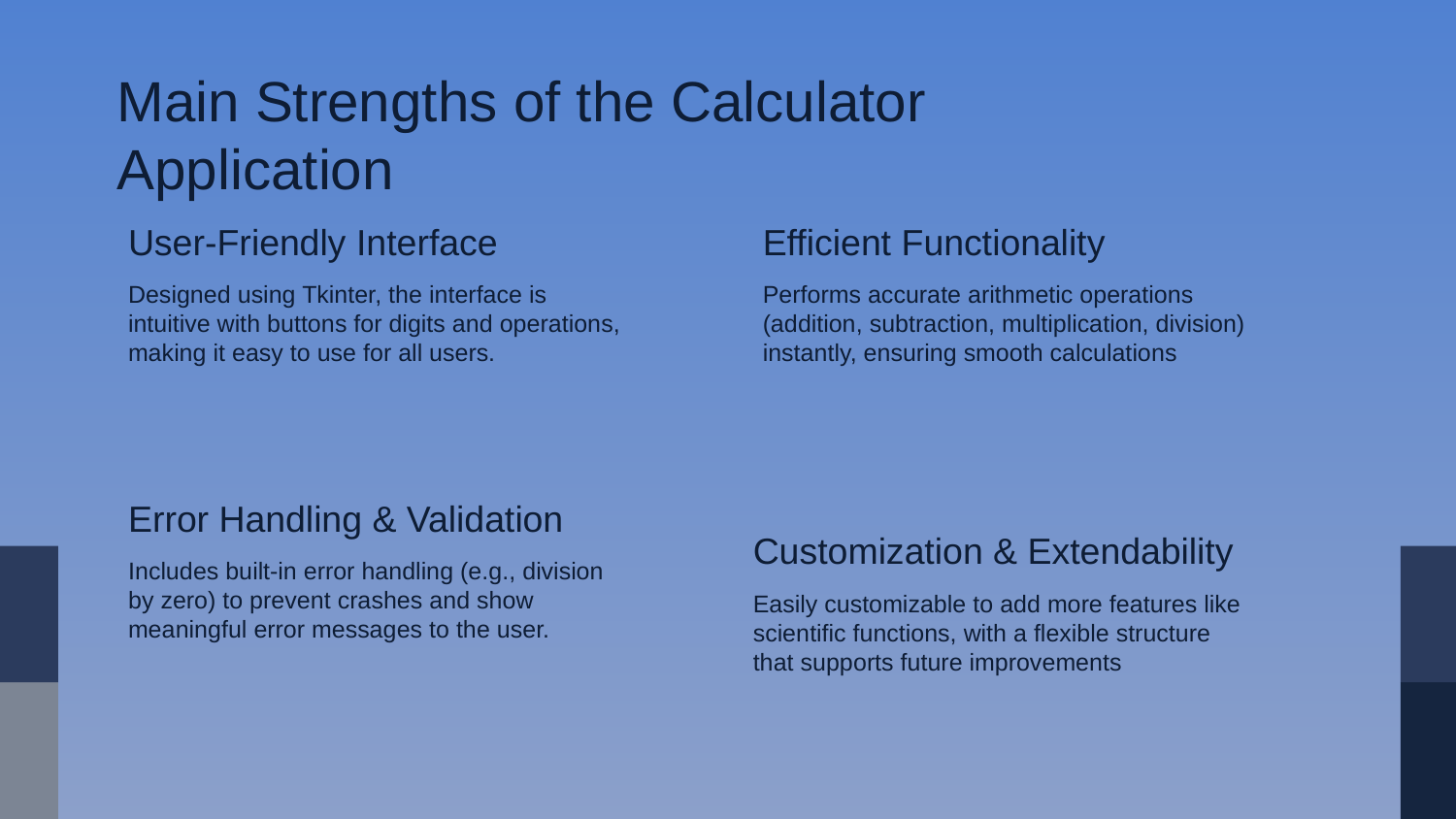

# Main Strengths of the Calculator Application
User-Friendly Interface
Efficient Functionality
Designed using Tkinter, the interface is intuitive with buttons for digits and operations, making it easy to use for all users.
Performs accurate arithmetic operations (addition, subtraction, multiplication, division) instantly, ensuring smooth calculations
Error Handling & Validation
Customization & Extendability
Includes built-in error handling (e.g., division by zero) to prevent crashes and show meaningful error messages to the user.
Easily customizable to add more features like scientific functions, with a flexible structure that supports future improvements